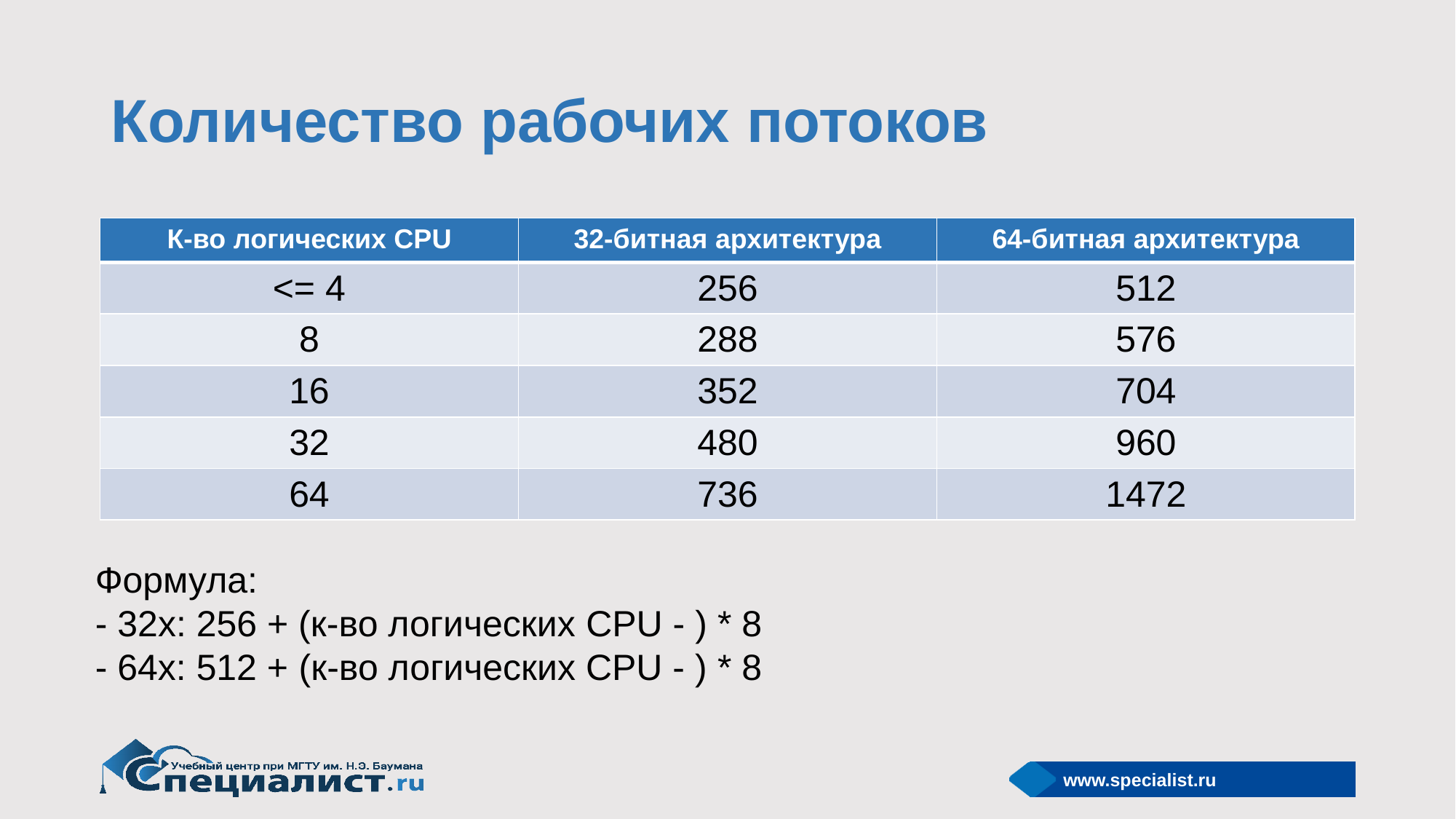

# Количество рабочих потоков
| К-во логических CPU | 32-битная архитектура | 64-битная архитектура |
| --- | --- | --- |
| <= 4 | 256 | 512 |
| 8 | 288 | 576 |
| 16 | 352 | 704 |
| 32 | 480 | 960 |
| 64 | 736 | 1472 |
Формула:
- 32x: 256 + (к-во логических CPU - ) * 8
- 64x: 512 + (к-во логических CPU - ) * 8